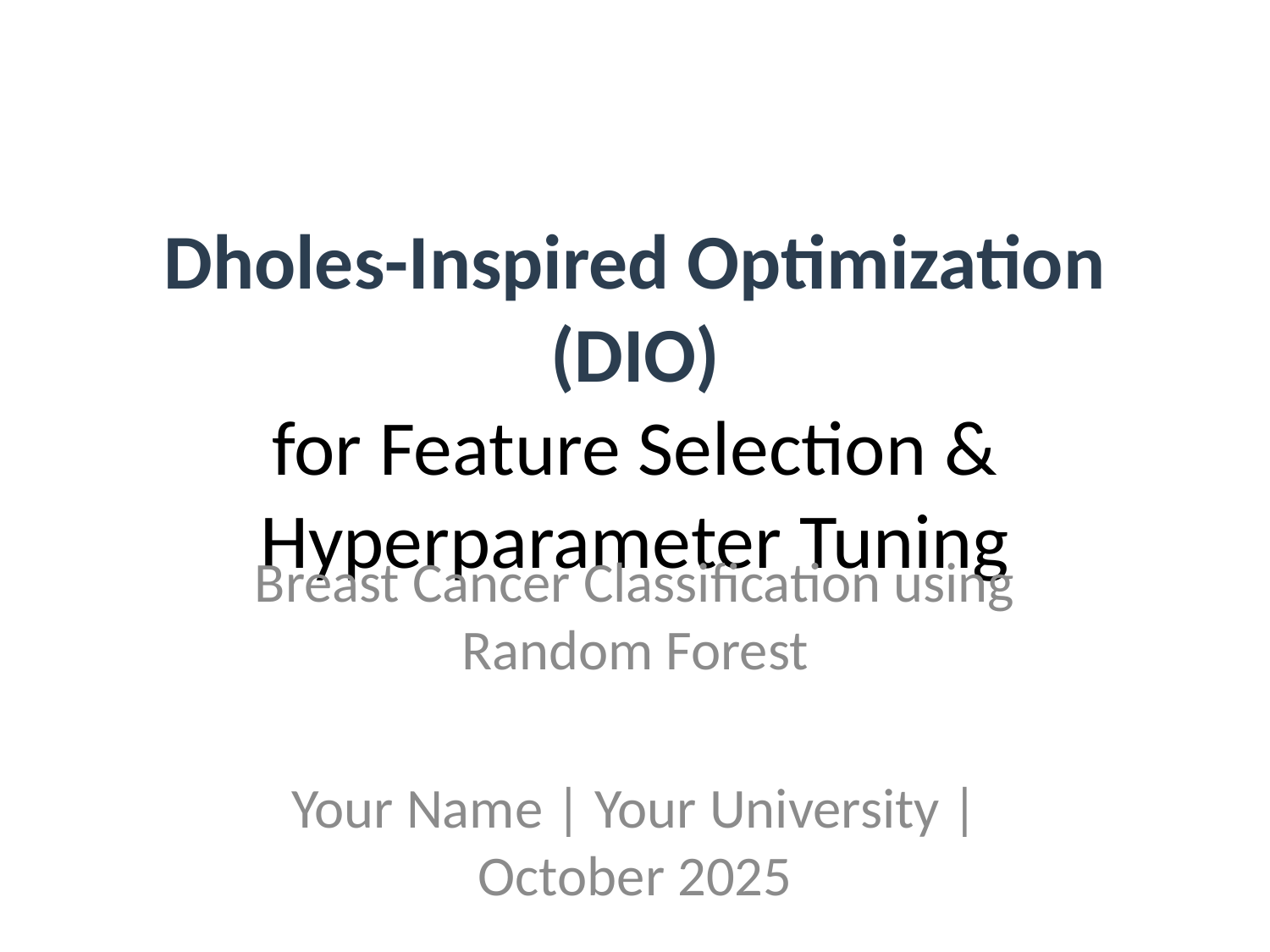

# Dholes-Inspired Optimization (DIO)
for Feature Selection & Hyperparameter Tuning
Breast Cancer Classification using Random Forest

Your Name | Your University | October 2025